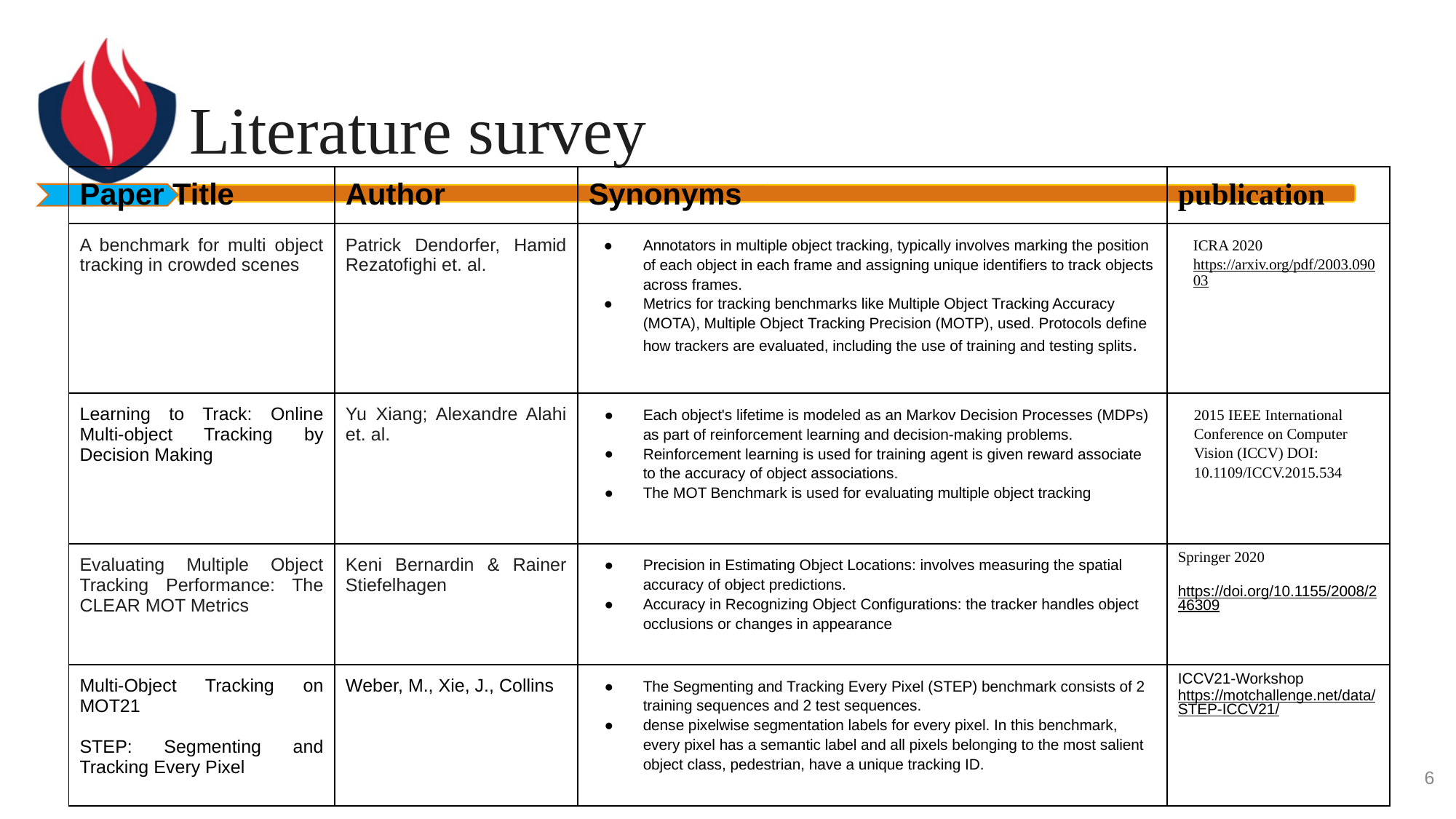

# Literature survey
| Paper Title | Author | Synonyms | publication |
| --- | --- | --- | --- |
| A benchmark for multi object tracking in crowded scenes | Patrick Dendorfer, Hamid Rezatofighi et. al. | Annotators in multiple object tracking, typically involves marking the position of each object in each frame and assigning unique identifiers to track objects across frames. Metrics for tracking benchmarks like Multiple Object Tracking Accuracy (MOTA), Multiple Object Tracking Precision (MOTP), used. Protocols define how trackers are evaluated, including the use of training and testing splits. | ICRA 2020 https://arxiv.org/pdf/2003.09003 |
| Learning to Track: Online Multi-object Tracking by Decision Making | Yu Xiang; Alexandre Alahi et. al. | Each object's lifetime is modeled as an Markov Decision Processes (MDPs) as part of reinforcement learning and decision-making problems. Reinforcement learning is used for training agent is given reward associate to the accuracy of object associations. The MOT Benchmark is used for evaluating multiple object tracking | 2015 IEEE International Conference on Computer Vision (ICCV) DOI: 10.1109/ICCV.2015.534 |
| Evaluating Multiple Object Tracking Performance: The CLEAR MOT Metrics | Keni Bernardin & Rainer Stiefelhagen | Precision in Estimating Object Locations: involves measuring the spatial accuracy of object predictions. Accuracy in Recognizing Object Configurations: the tracker handles object occlusions or changes in appearance | Springer 2020 https://doi.org/10.1155/2008/246309 |
| Multi-Object Tracking on MOT21 STEP: Segmenting and Tracking Every Pixel | Weber, M., Xie, J., Collins | The Segmenting and Tracking Every Pixel (STEP) benchmark consists of 2 training sequences and 2 test sequences. dense pixelwise segmentation labels for every pixel. In this benchmark, every pixel has a semantic label and all pixels belonging to the most salient object class, pedestrian, have a unique tracking ID. | ICCV21-Workshop https://motchallenge.net/data/STEP-ICCV21/ |
6